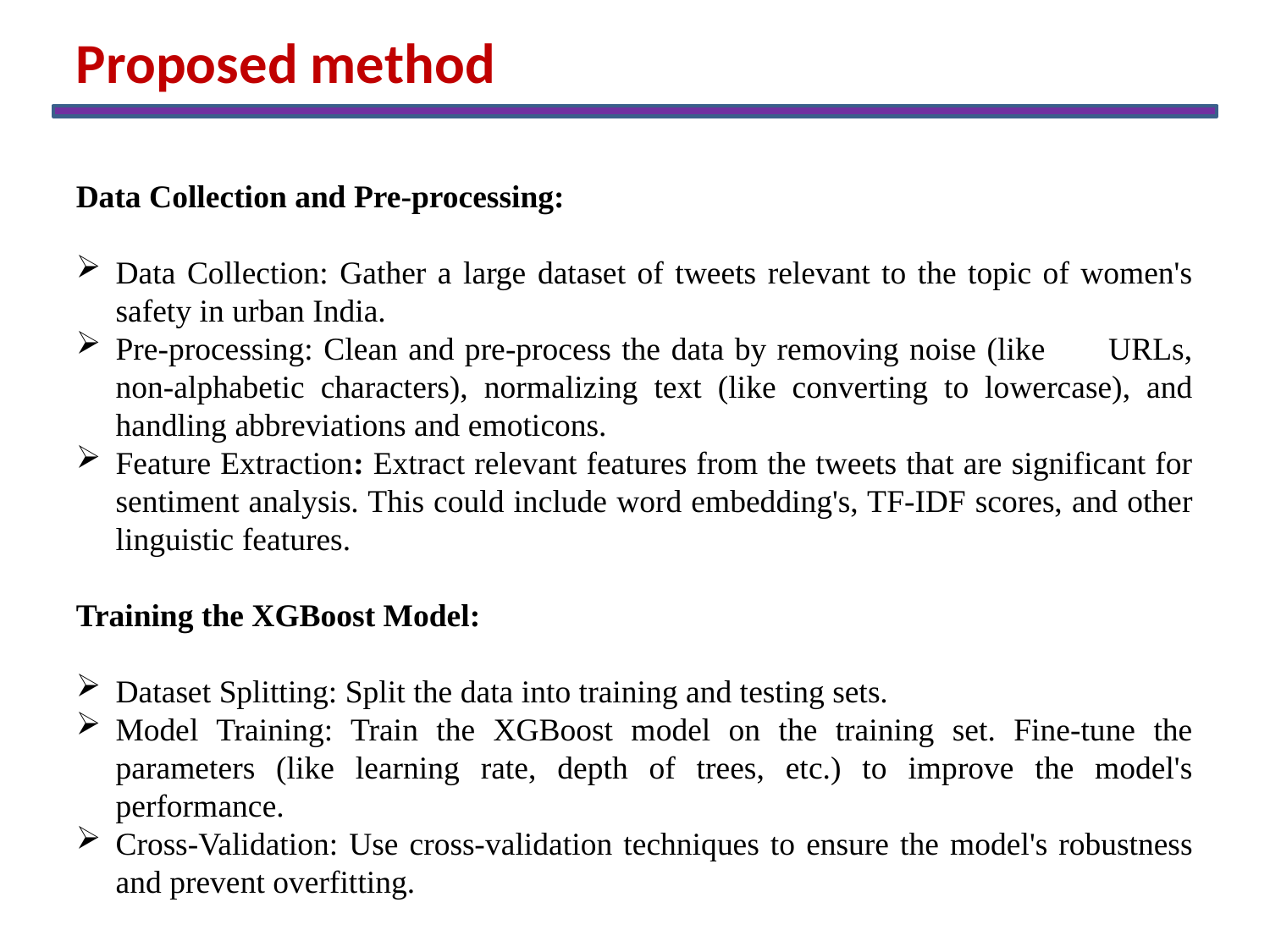

Proposed method

Data Collection and Pre-processing:

Data Collection: Gather a large dataset of tweets relevant to the topic of women's safety in urban India.
Pre-processing: Clean and pre-process the data by removing noise (like      URLs, non-alphabetic characters), normalizing text (like converting to lowercase), and handling abbreviations and emoticons.
Feature Extraction: Extract relevant features from the tweets that are significant for sentiment analysis. This could include word embedding's, TF-IDF scores, and other linguistic features.

Training the XGBoost Model:

Dataset Splitting: Split the data into training and testing sets.
Model Training: Train the XGBoost model on the training set. Fine-tune the parameters (like learning rate, depth of trees, etc.) to improve the model's performance.
Cross-Validation: Use cross-validation techniques to ensure the model's robustness and prevent overfitting.